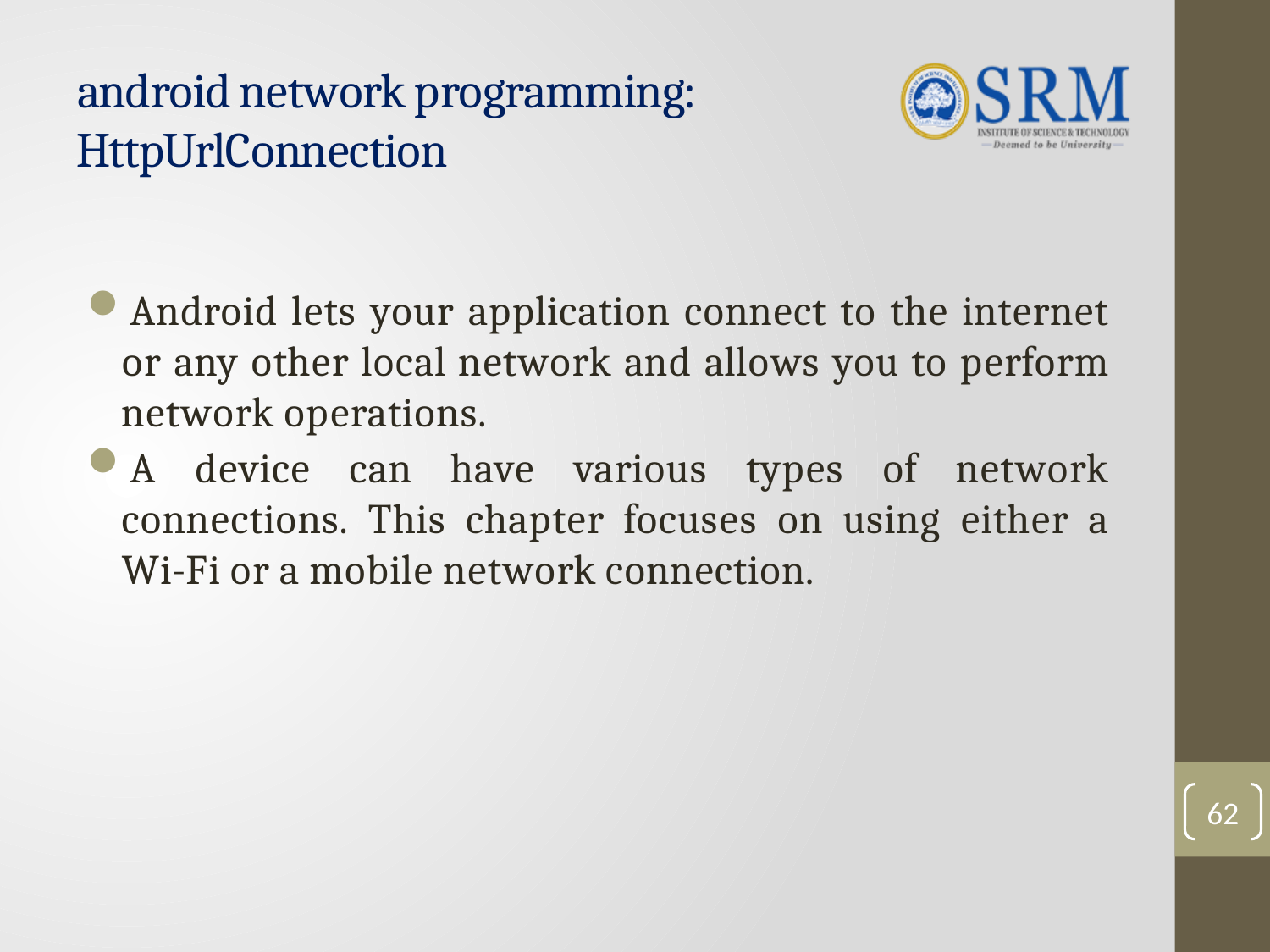

# android network programming: HttpUrlConnection

Android lets your application connect to the internet or any other local network and allows you to perform network operations.
A device can have various types of network connections. This chapter focuses on using either a Wi-Fi or a mobile network connection.

62